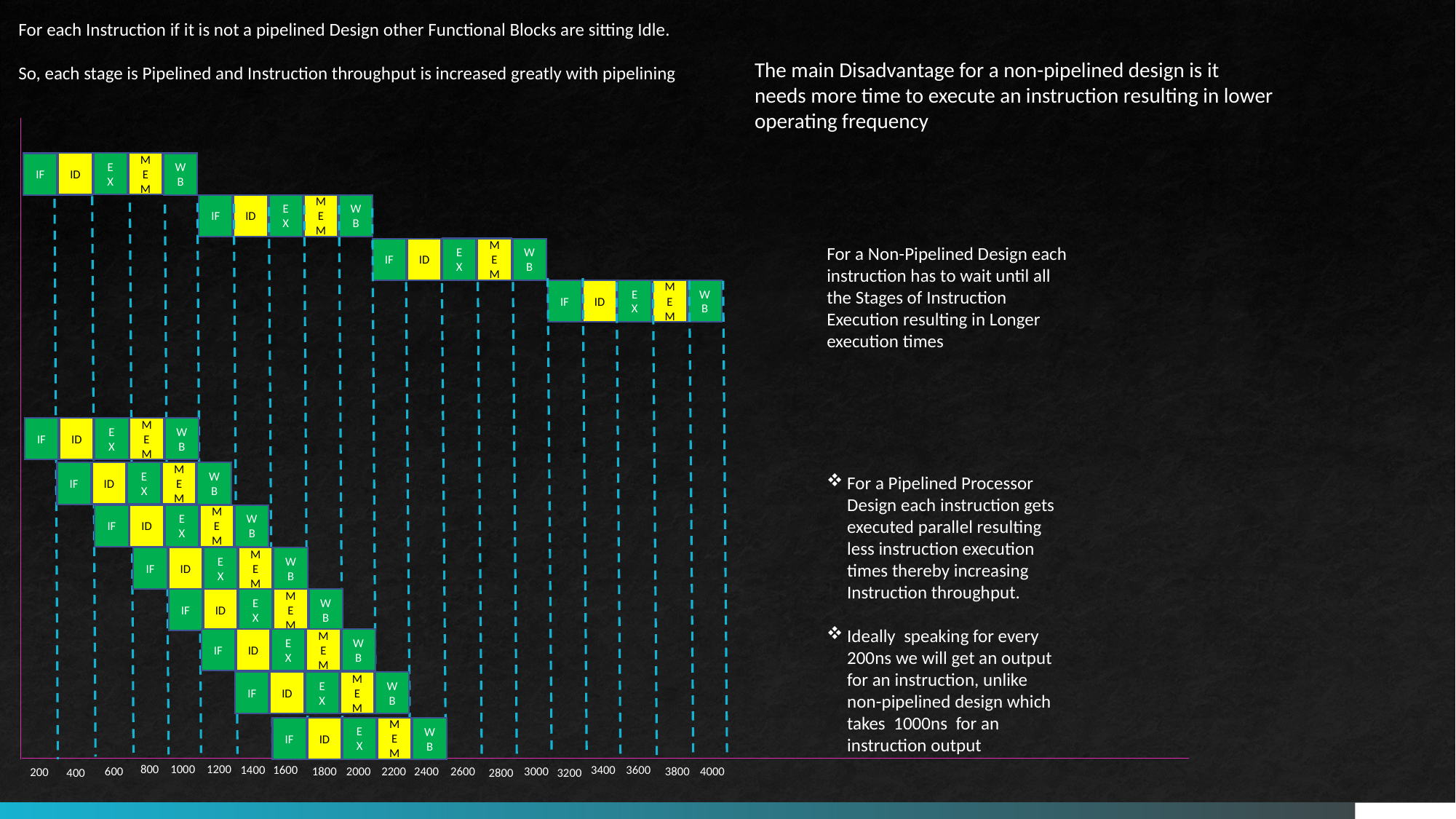

For each Instruction if it is not a pipelined Design other Functional Blocks are sitting Idle.

So, each stage is Pipelined and Instruction throughput is increased greatly with pipelining
The main Disadvantage for a non-pipelined design is it needs more time to execute an instruction resulting in lower operating frequency
MEM
EX
ID
IF
WB
MEM
EX
ID
IF
WB
For a Non-Pipelined Design each instruction has to wait until all the Stages of Instruction Execution resulting in Longer execution times
MEM
EX
ID
IF
WB
MEM
EX
ID
IF
WB
MEM
EX
ID
IF
WB
MEM
EX
ID
IF
WB
For a Pipelined Processor Design each instruction gets executed parallel resulting less instruction execution times thereby increasing Instruction throughput.

Ideally  speaking for every 200ns we will get an output for an instruction, unlike non-pipelined design which takes  1000ns  for an instruction output
MEM
EX
ID
IF
WB
MEM
EX
ID
IF
WB
MEM
EX
ID
IF
WB
MEM
EX
ID
IF
WB
MEM
EX
ID
IF
WB
MEM
EX
ID
IF
WB
800
1000
1200
1400
1600
3600
3400
2600
1800
2000
2400
600
2200
4000
3800
3000
200
400
3200
2800